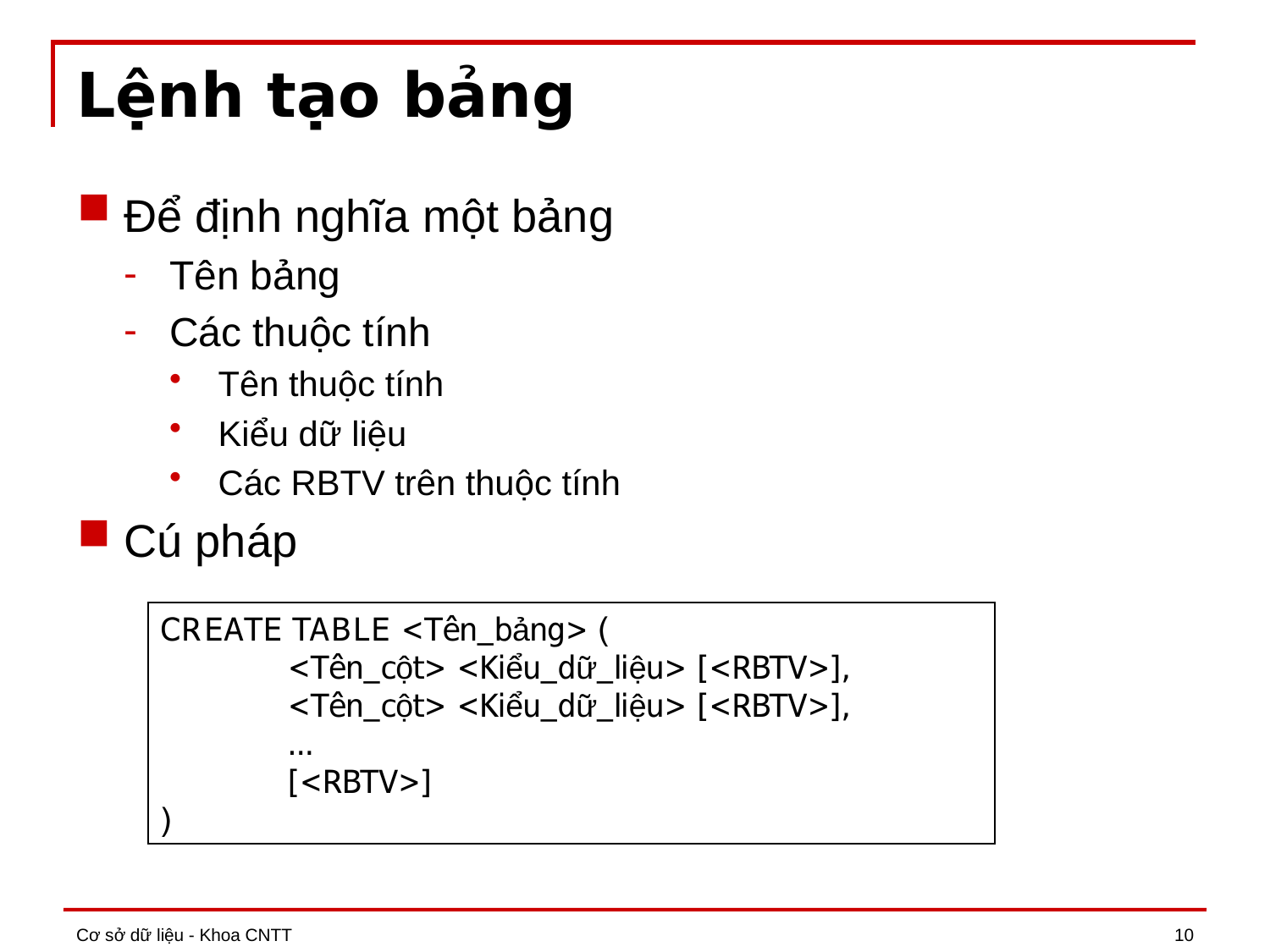

# Lệnh tạo bảng
Để định nghĩa một bảng
Tên bảng
Các thuộc tính
Tên thuộc tính
Kiểu dữ liệu
Các RBTV trên thuộc tính
Cú pháp
CREATE TABLE <Tên_bảng> (
	<Tên_cột> <Kiểu_dữ_liệu> [<RBTV>],
	<Tên_cột> <Kiểu_dữ_liệu> [<RBTV>],
	…
	[<RBTV>]
)
Cơ sở dữ liệu - Khoa CNTT
10